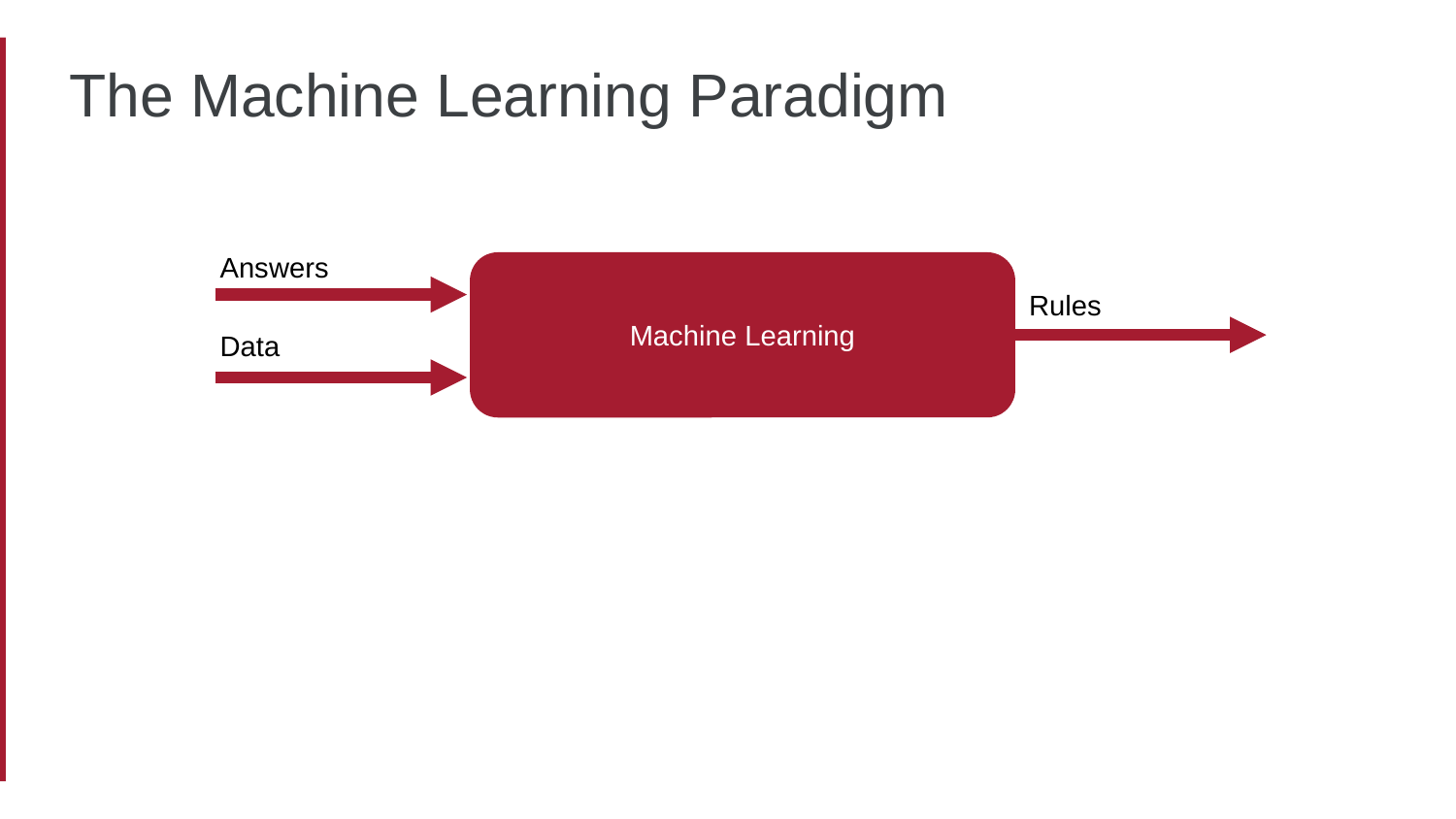

The Machine Learning Paradigm
Answers
Machine Learning
Rules
Data